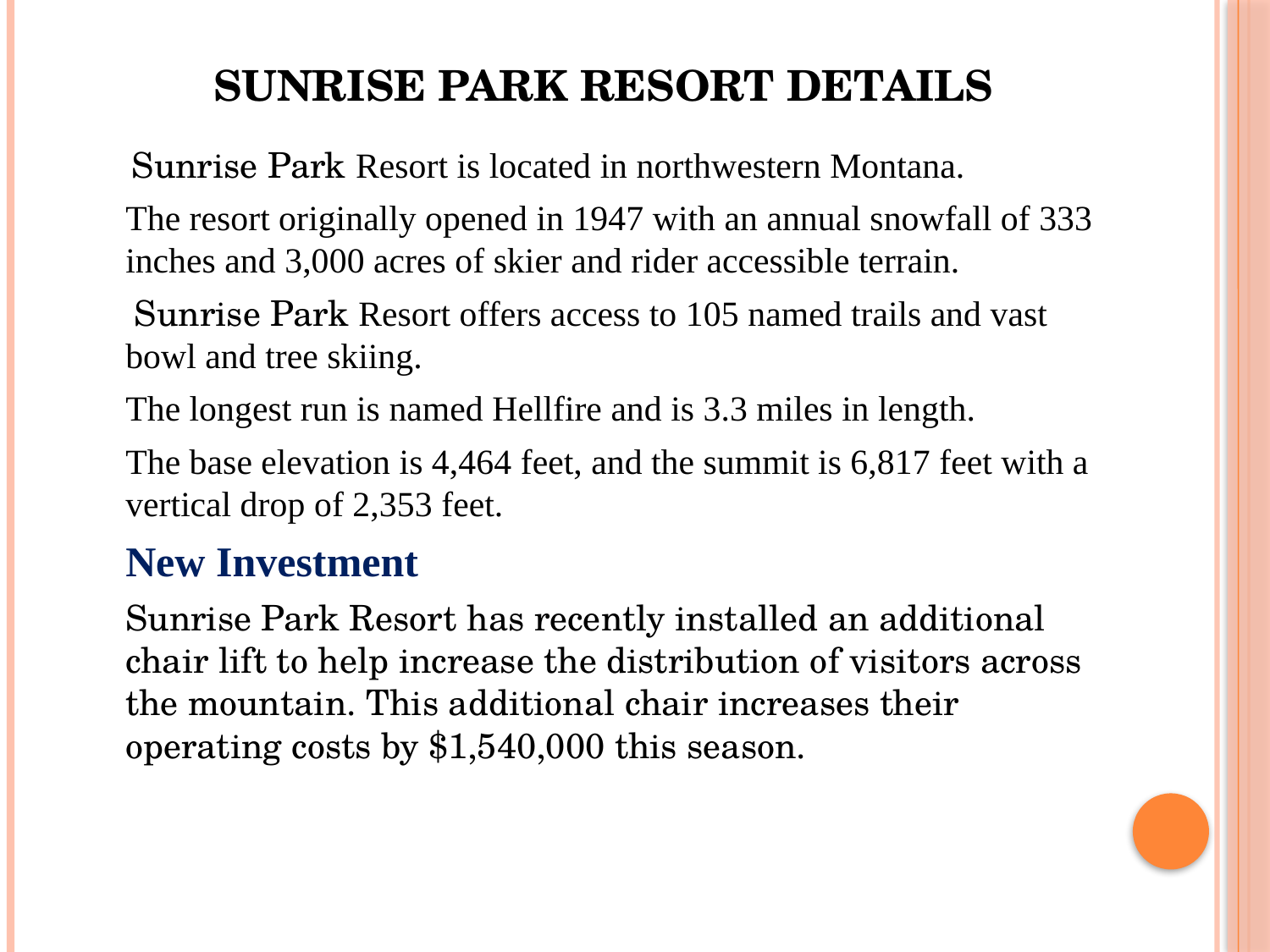

# Sunrise Park Resort details
     Sunrise Park Resort is located in northwestern Montana.
	The resort originally opened in 1947 with an annual snowfall of 333 inches and 3,000 acres of skier and rider accessible terrain.
	 Sunrise Park Resort offers access to 105 named trails and vast bowl and tree skiing.
	The longest run is named Hellfire and is 3.3 miles in length.
	The base elevation is 4,464 feet, and the summit is 6,817 feet with a vertical drop of 2,353 feet.
	New Investment
	Sunrise Park Resort has recently installed an additional chair lift to help increase the distribution of visitors across the mountain. This additional chair increases their operating costs by $1,540,000 this season.